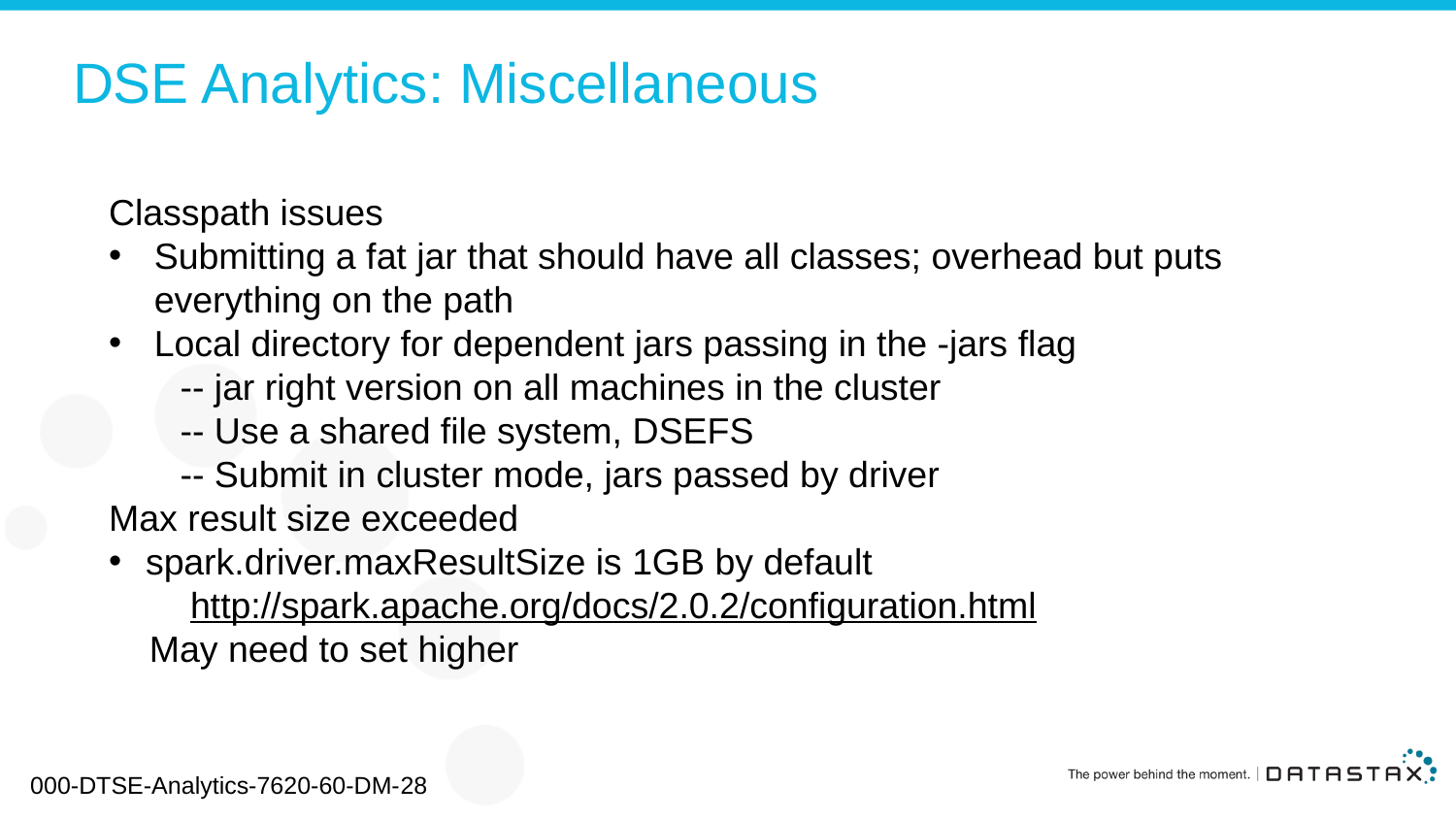

# DSE Analytics: Miscellaneous
Classpath issues
Submitting a fat jar that should have all classes; overhead but puts everything on the path
Local directory for dependent jars passing in the -jars flag
       -- jar right version on all machines in the cluster
       -- Use a shared file system, DSEFS
       -- Submit in cluster mode, jars passed by driver
Max result size exceeded
spark.driver.maxResultSize is 1GB by default
        http://spark.apache.org/docs/2.0.2/configuration.html
    May need to set higher
000-DTSE-Analytics-7620-60-DM-28